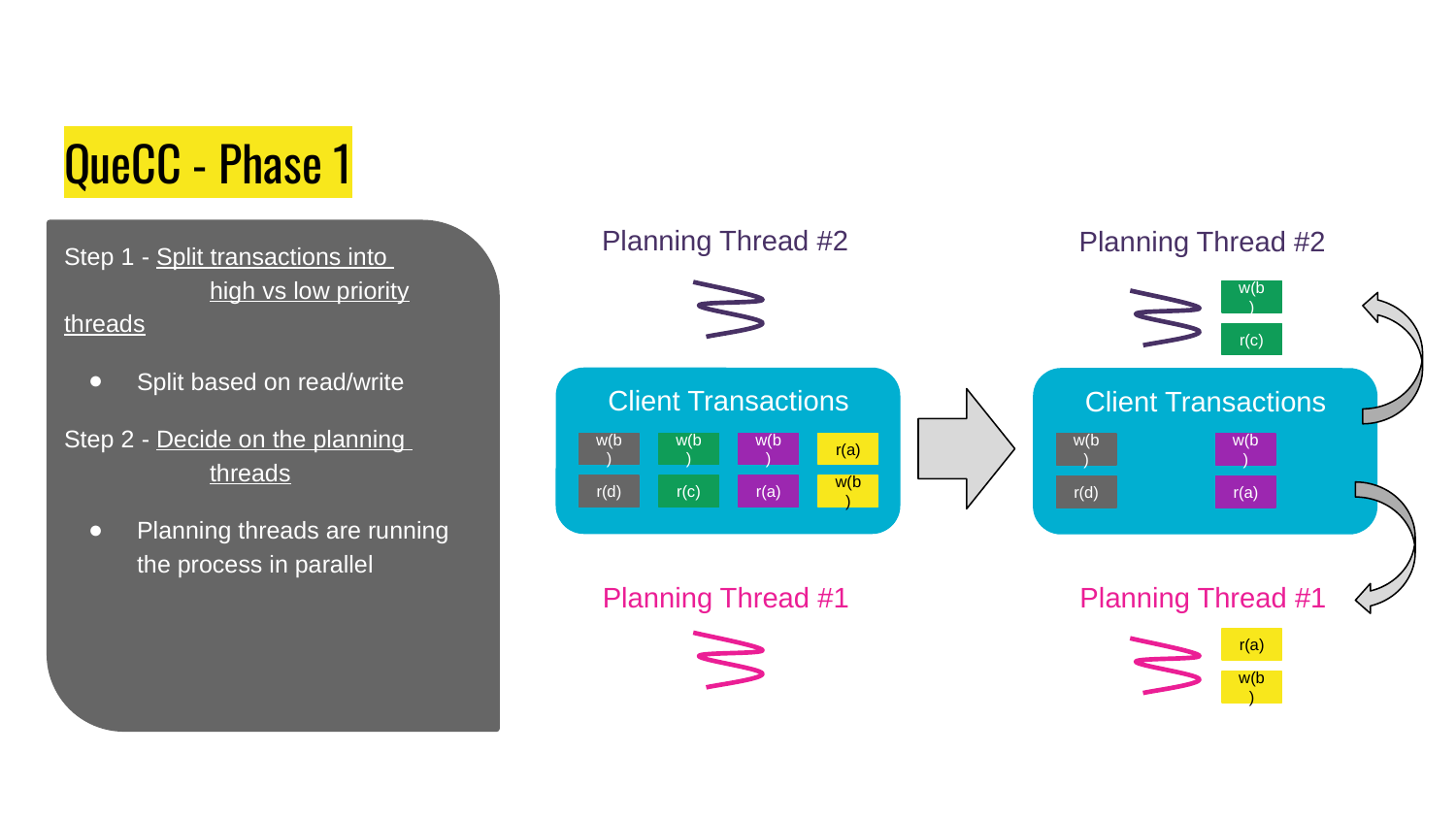

# QueCC - Phase 1
Planning Thread #2
Planning Thread #2
Step 1 - Split transactions into
	high vs low priority threads
Split based on read/write
Step 2 - Decide on the planning
	threads
Planning threads are running the process in parallel

w(b)

r(c)

Client Transactions

Client Transactions

w(b)
w(b)
w(b)
r(a)
w(b)
w(b)
r(d)
r(c)
r(a)
w(b)
r(d)
r(a)

Planning Thread #1
Planning Thread #1
r(a)

w(b)